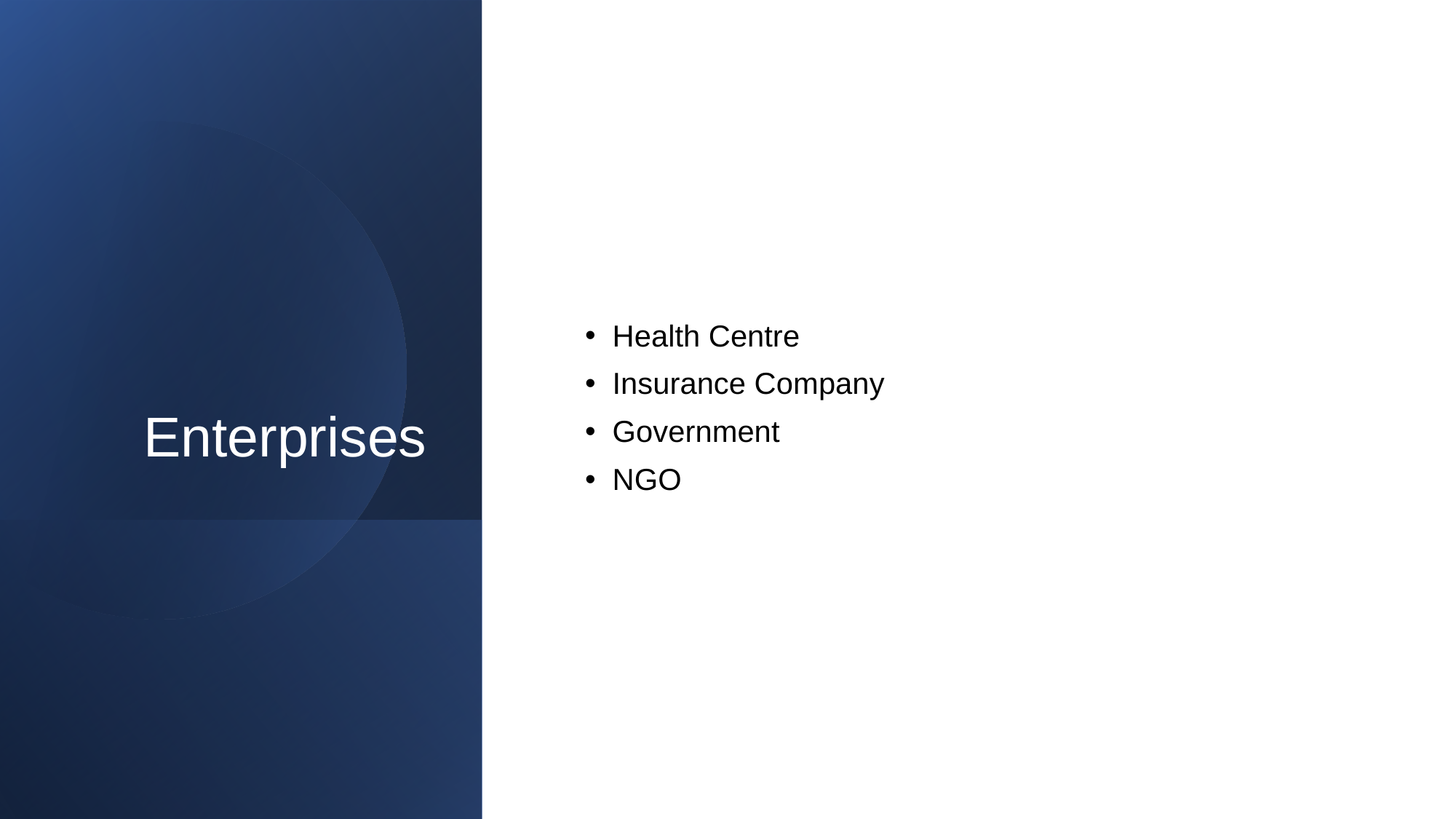

# Enterprises
Health Centre
Insurance Company
Government
NGO